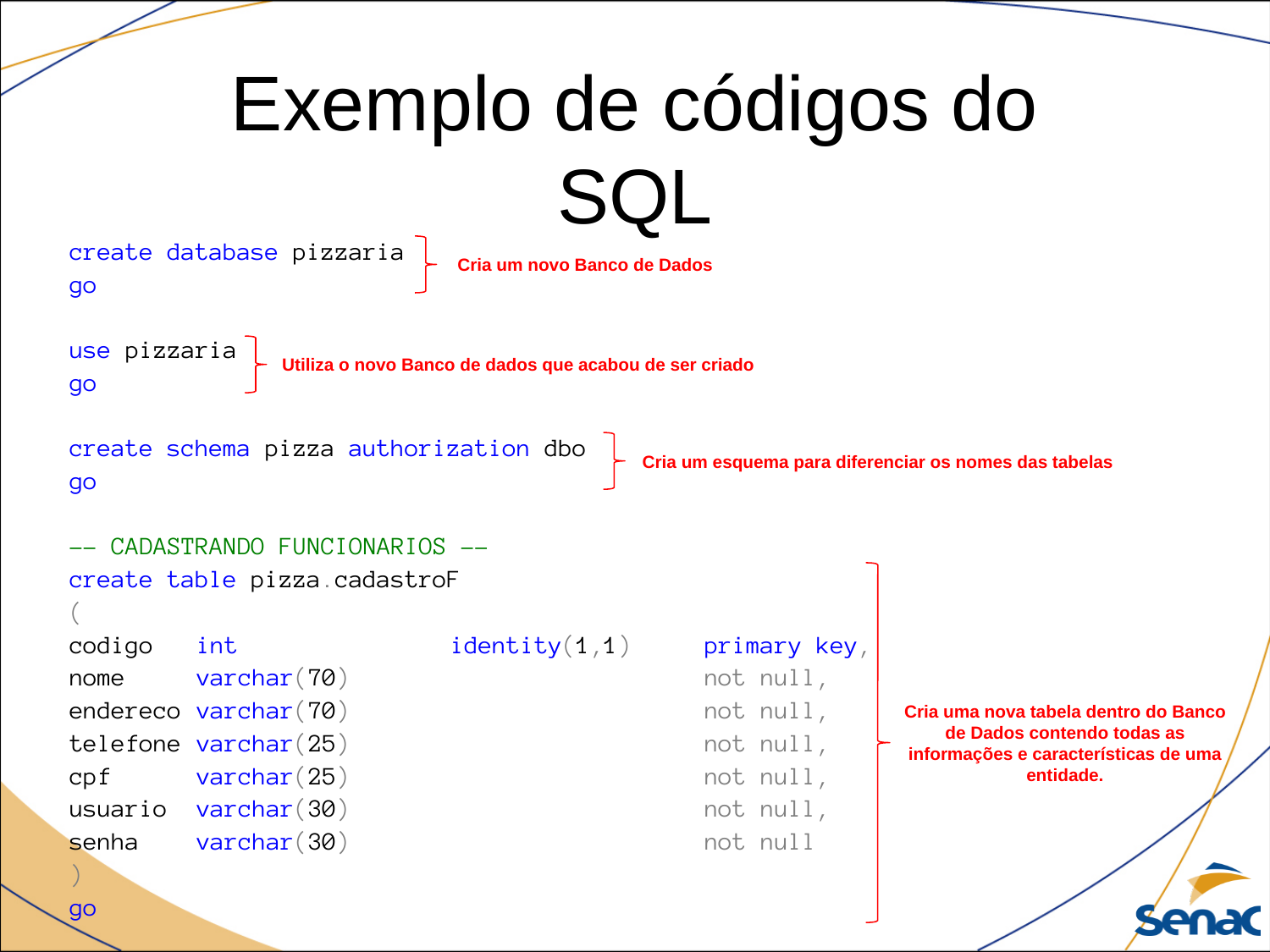

Exemplo de códigos do SQL
create database pizzaria
go

use pizzaria
go

create schema pizza authorization dbo
go

-- CADASTRANDO FUNCIONARIOS --
create table pizza.cadastroF
(
codigo	int		identity(1,1)	primary key,
nome	varchar(70)			not null,
endereco	varchar(70)			not null,
telefone	varchar(25)			not null,
cpf	varchar(25)			not null,
usuario	varchar(30)			not null,
senha	varchar(30)			not null
)
go

Cria um novo Banco de Dados

Utiliza o novo Banco de dados que acabou de ser criado

Cria um esquema para diferenciar os nomes das tabelas

Cria uma nova tabela dentro do Banco de Dados contendo todas as informações e características de uma entidade.